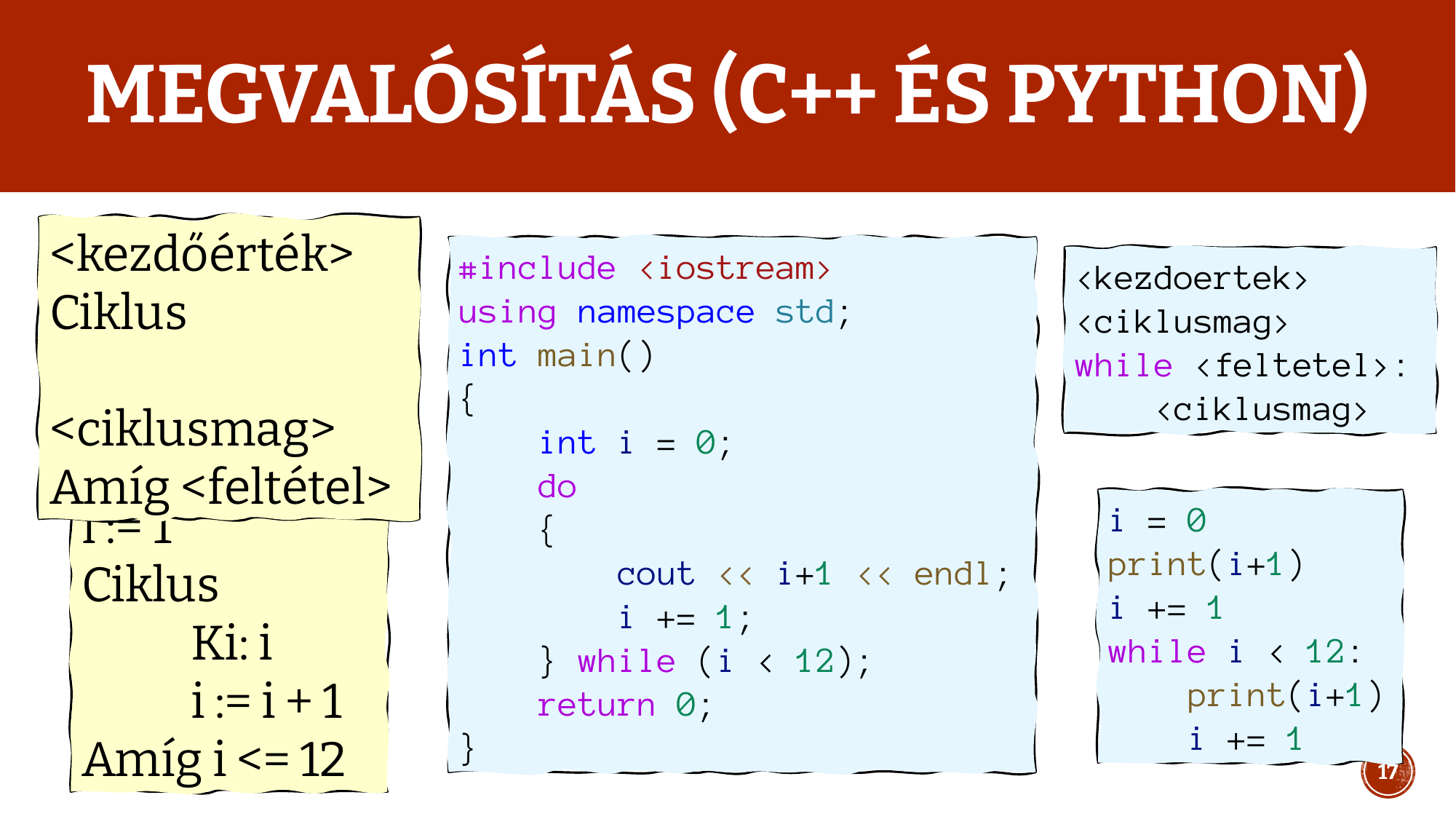

# Megvalósítás (C++ és Python)
<kezdőérték>
Ciklus
	<ciklusmag>
Amíg <feltétel>
#include <iostream>
using namespace std;
int main()
{
    int i = 0;
    do
    {
        cout << i+1 << endl;
        i += 1;
    } while (i < 12);
    return 0;
}
<kezdoertek>
<ciklusmag>
while <feltetel>:
    <ciklusmag>
i := 1
Ciklus
	Ki: i
	i := i + 1
Amíg i <= 12
i = 0
print(i+1)
i += 1
while i < 12:
    print(i+1)
    i += 1
17